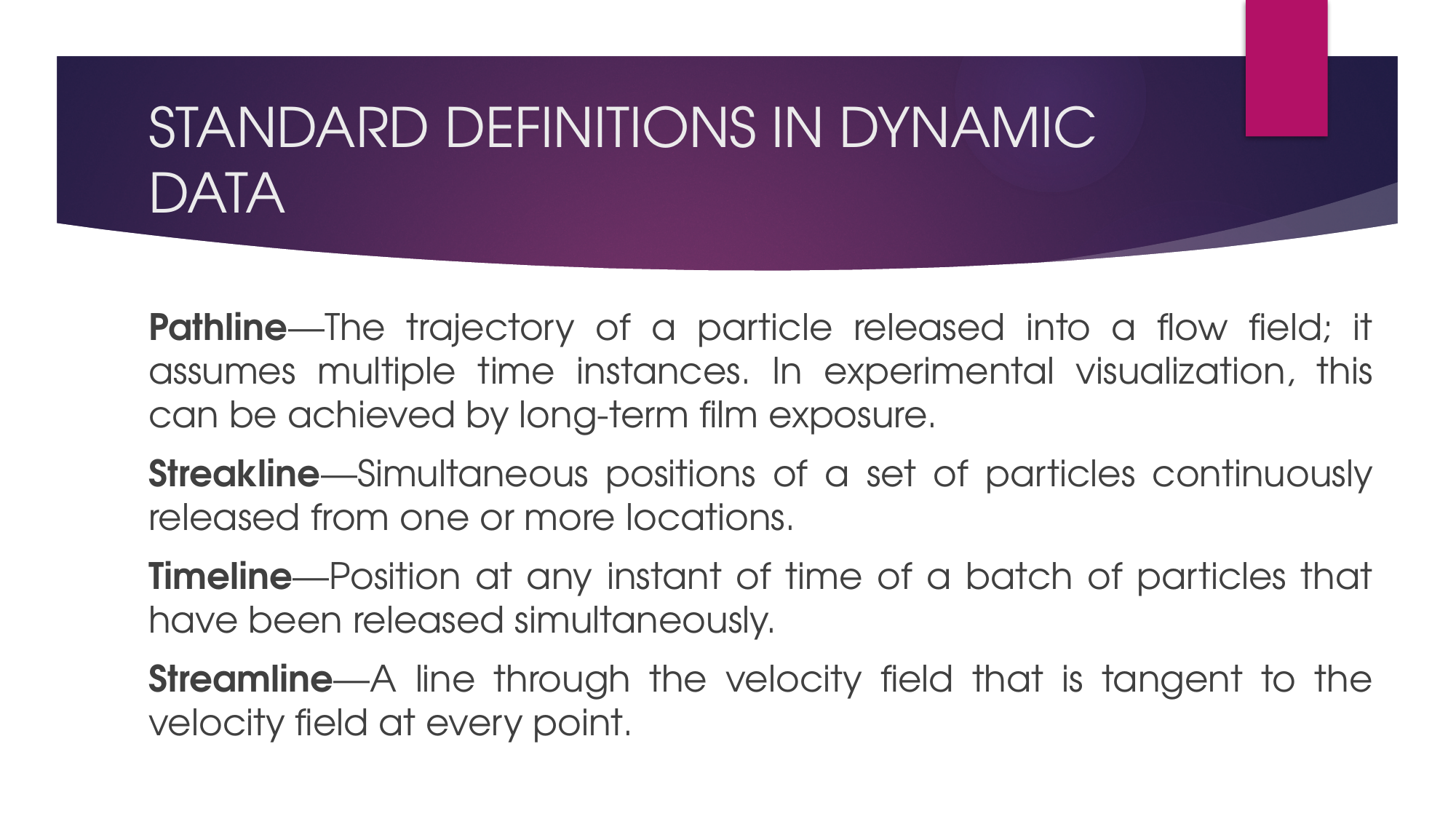

# STANDARD DEFINITIONS IN DYNAMIC DATA
Pathline—The trajectory of a particle released into a flow field; it assumes multiple time instances. In experimental visualization, this can be achieved by long-term film exposure.
Streakline—Simultaneous positions of a set of particles continuously released from one or more locations.
Timeline—Position at any instant of time of a batch of particles that have been released simultaneously.
Streamline—A line through the velocity field that is tangent to the velocity field at every point.